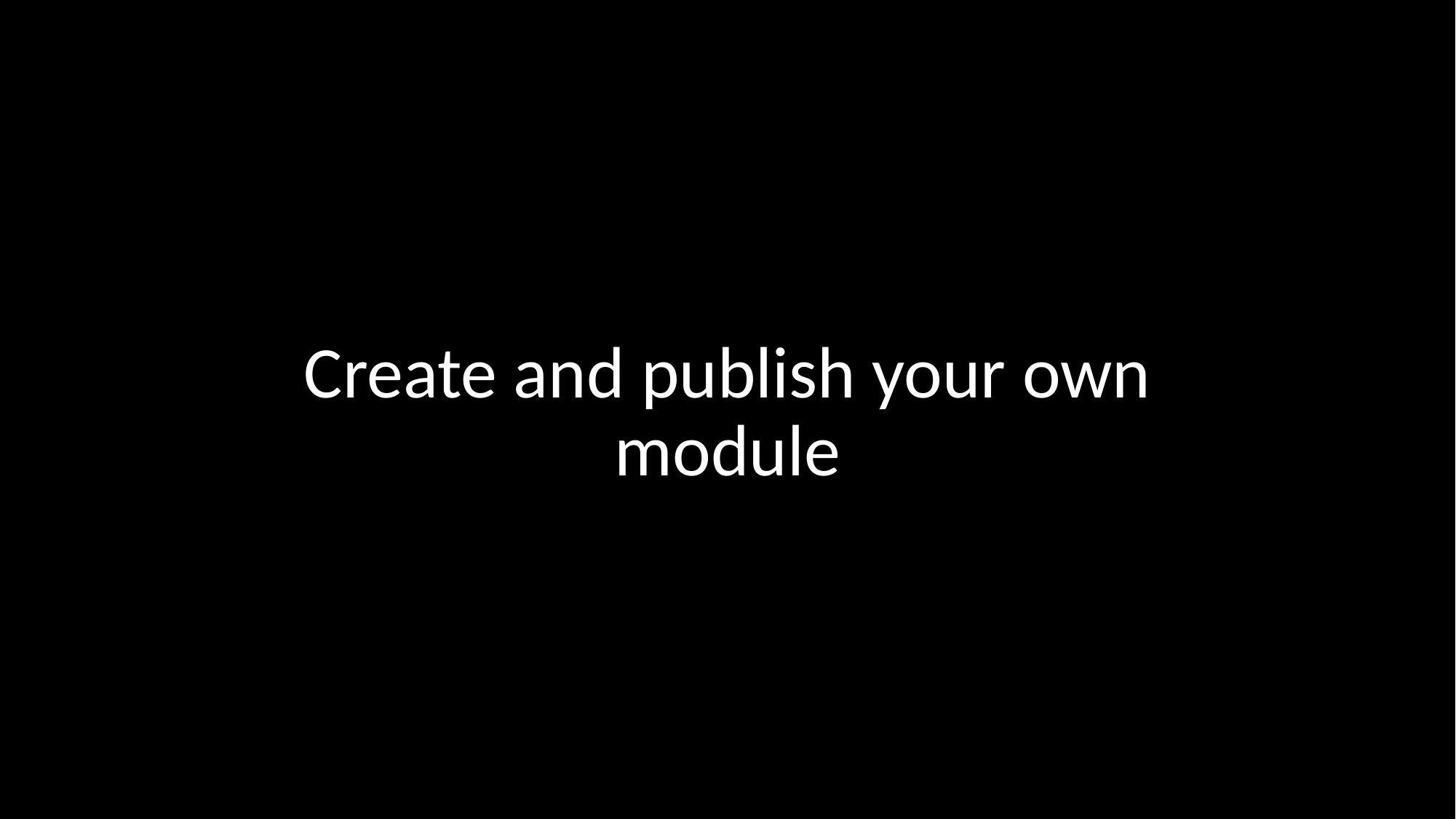

# Create and publish your own module